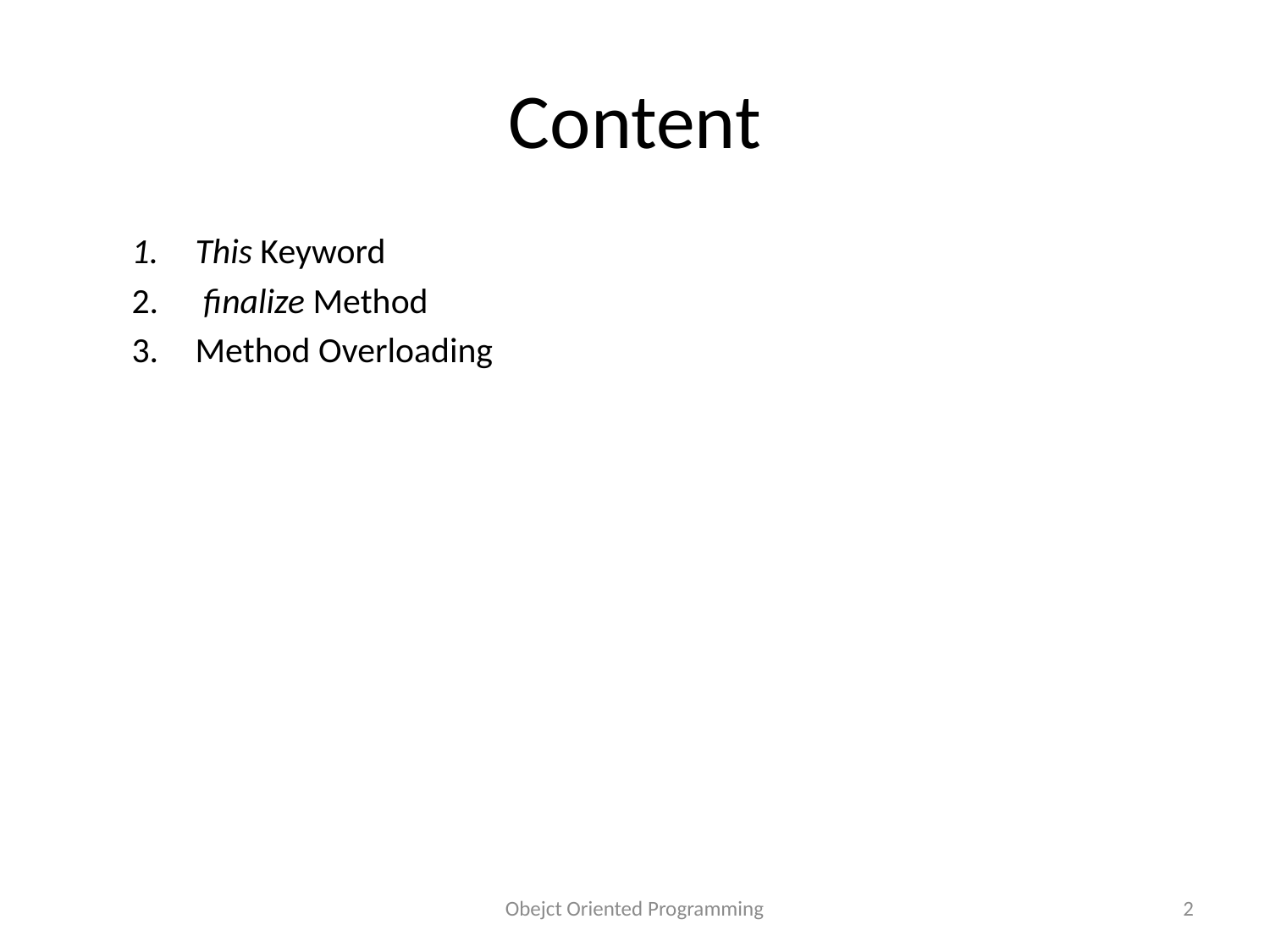

# Content
This Keyword
 finalize Method
Method Overloading

Obejct Oriented Programming
2